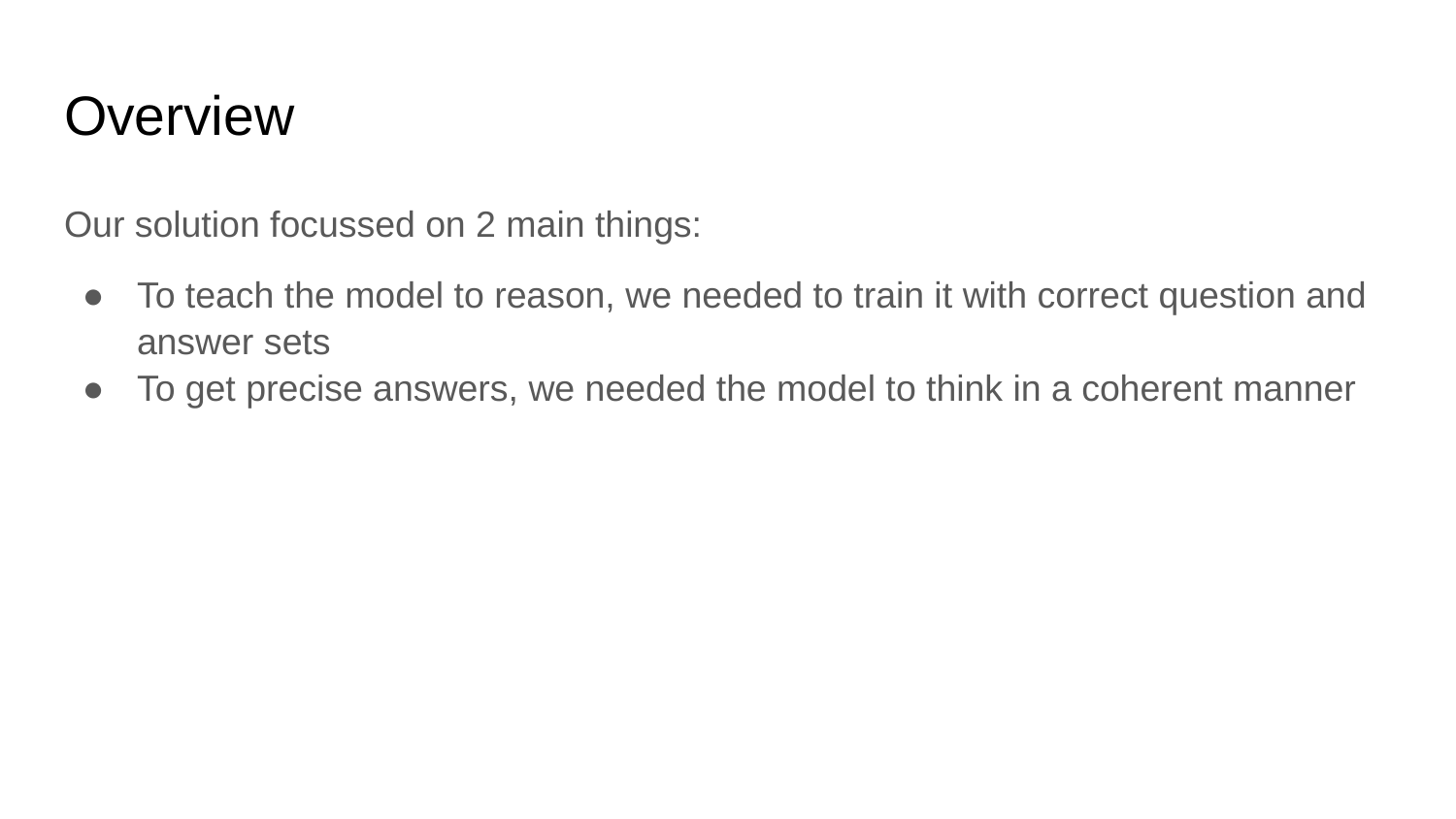

# Overview
Our solution focussed on 2 main things:
To teach the model to reason, we needed to train it with correct question and answer sets
To get precise answers, we needed the model to think in a coherent manner